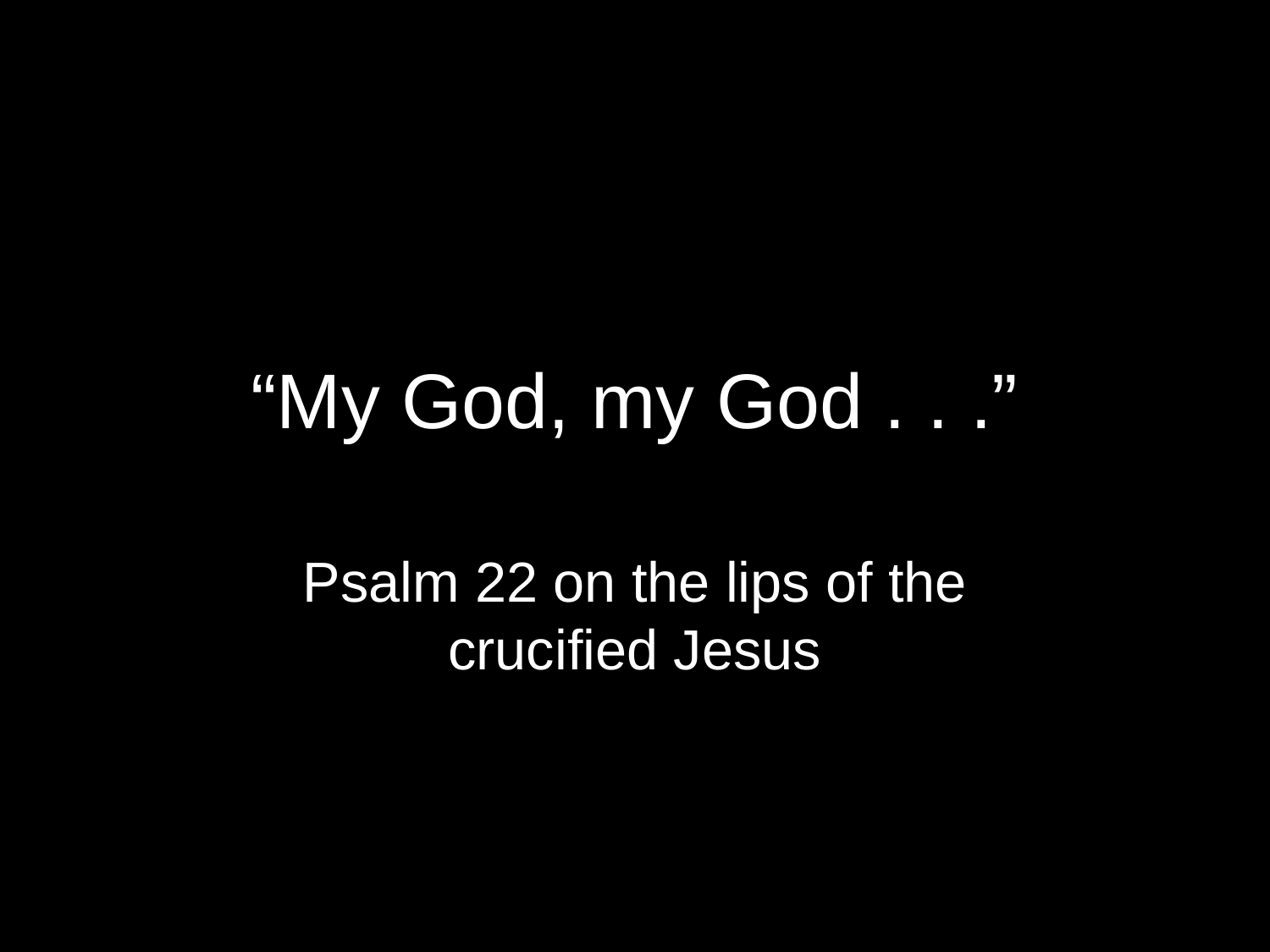

# “My God, my God . . .”
Psalm 22 on the lips of the crucified Jesus